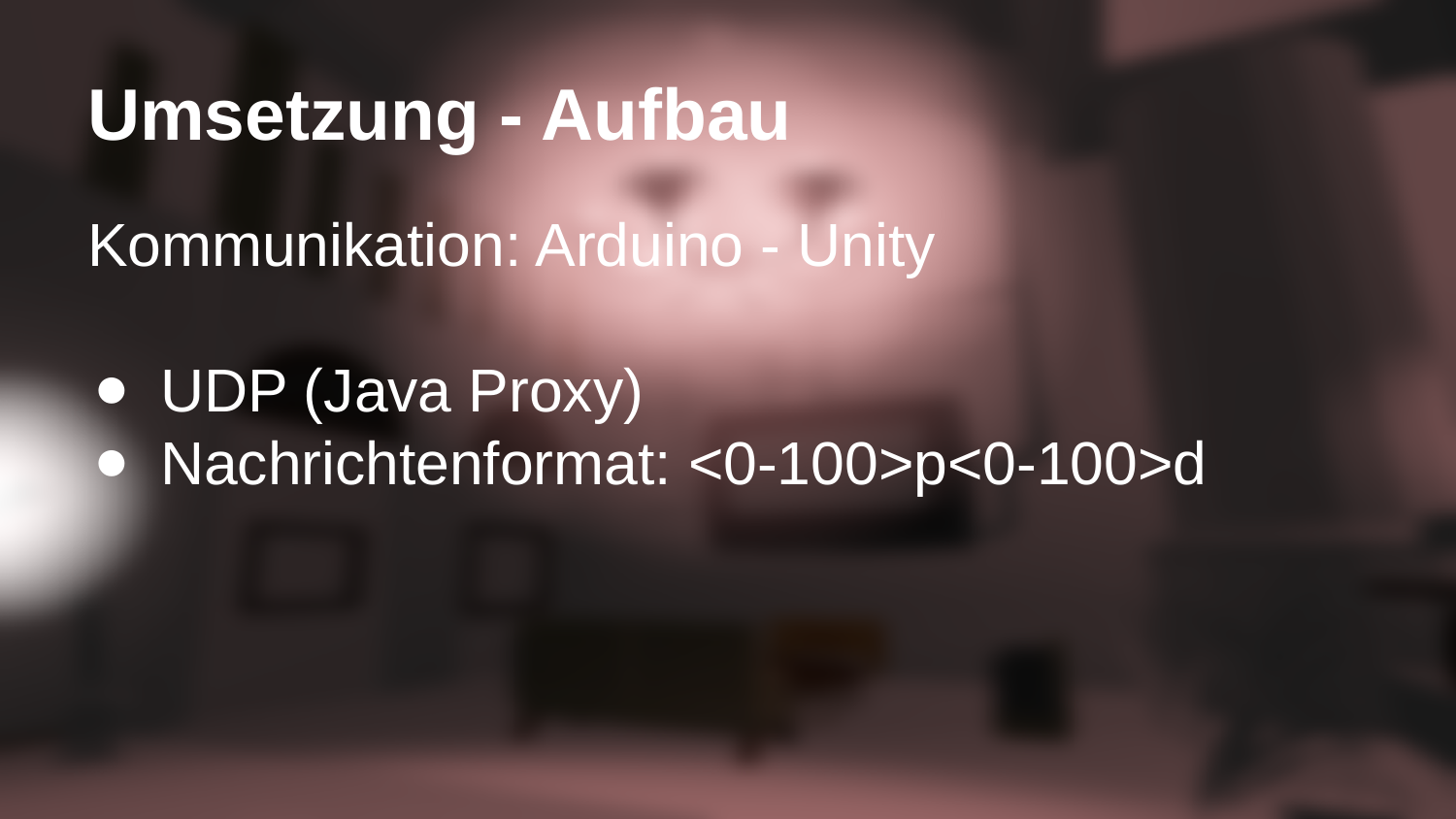

# Umsetzung - Aufbau
Kommunikation: Arduino - Unity

UDP (Java Proxy)
Nachrichtenformat: <0-100>p<0-100>d